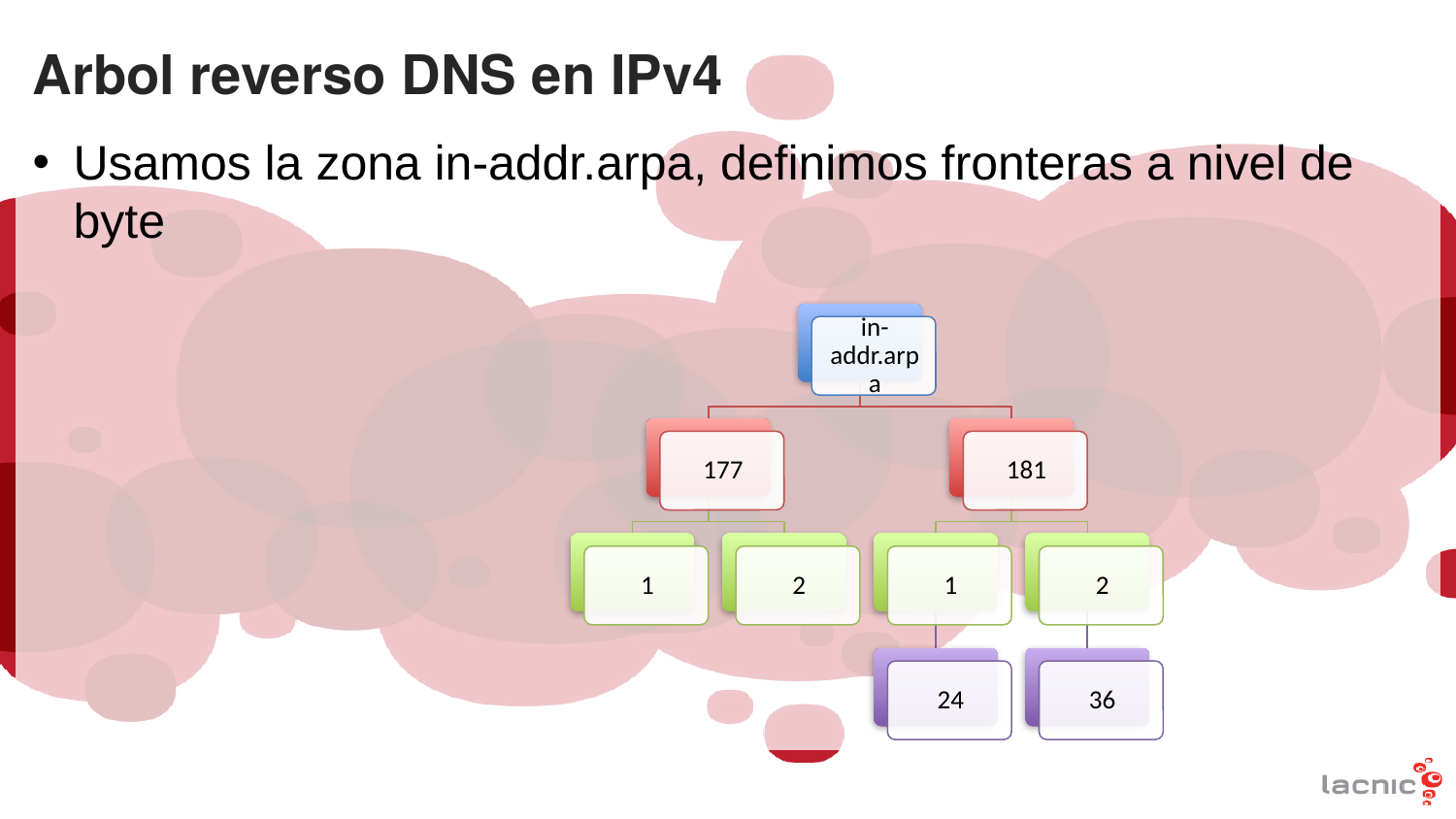

# Arbol reverso DNS en IPv4
Usamos la zona in-addr.arpa, definimos fronteras a nivel de byte
in-addr.arpa
177
1
2
181
1
24
2
36